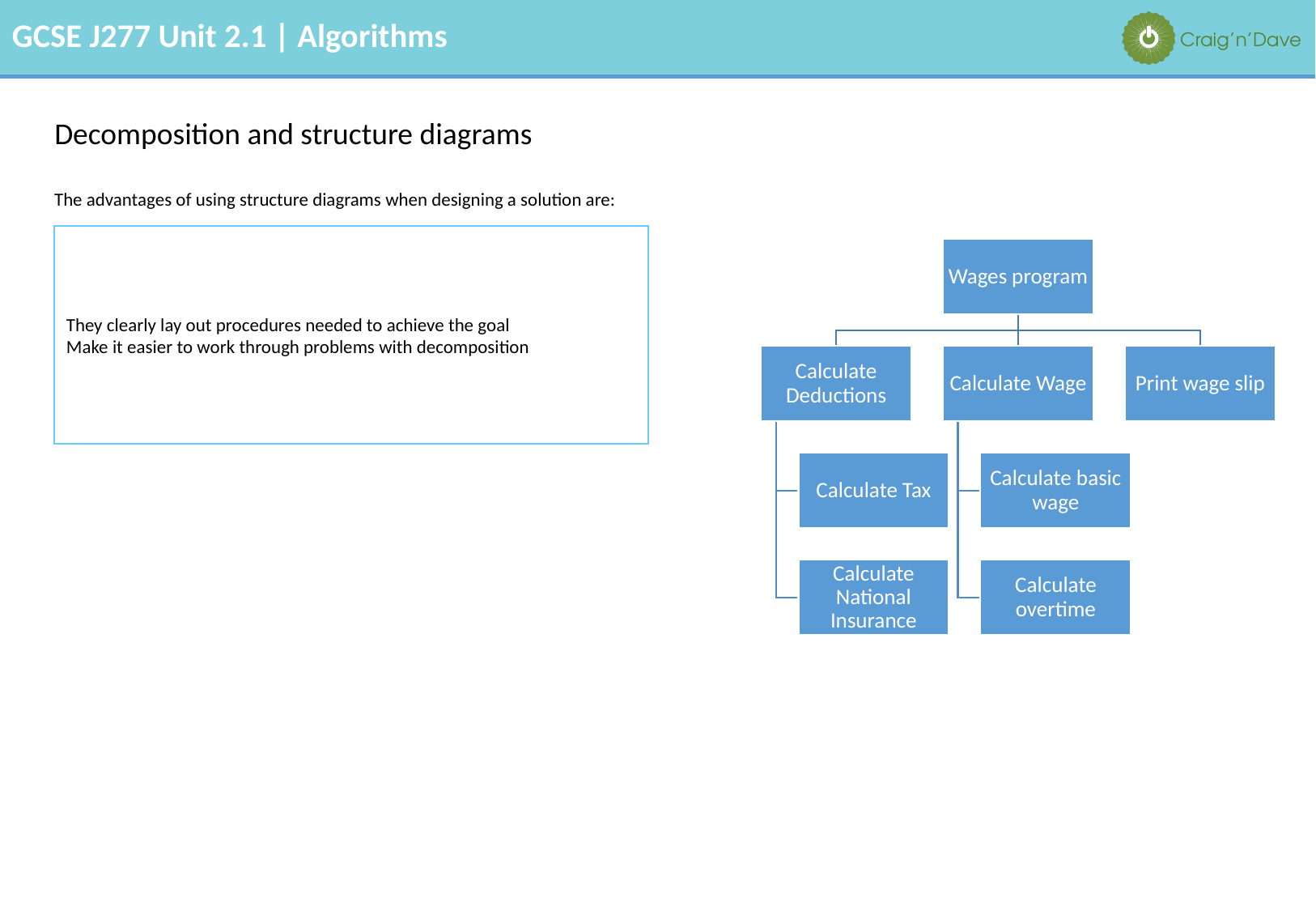

# Decomposition and structure diagrams
The advantages of using structure diagrams when designing a solution are:
They clearly lay out procedures needed to achieve the goal
Make it easier to work through problems with decomposition
Wages program
Calculate Deductions
Calculate Tax
Calculate National Insurance
Calculate Wage
Calculate basic wage
Calculate overtime
Print wage slip